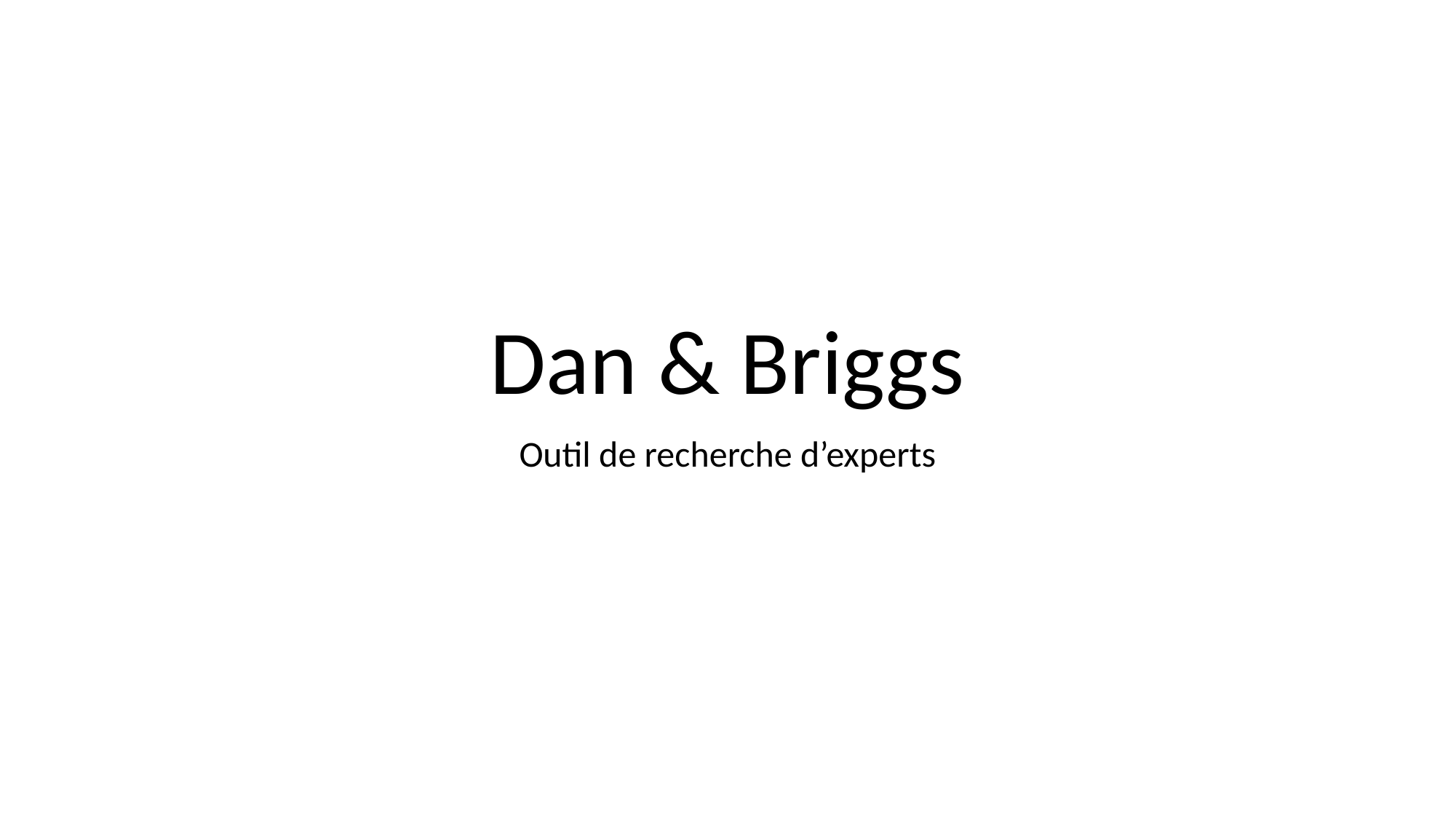

# Dan & Briggs
Outil de recherche d’experts